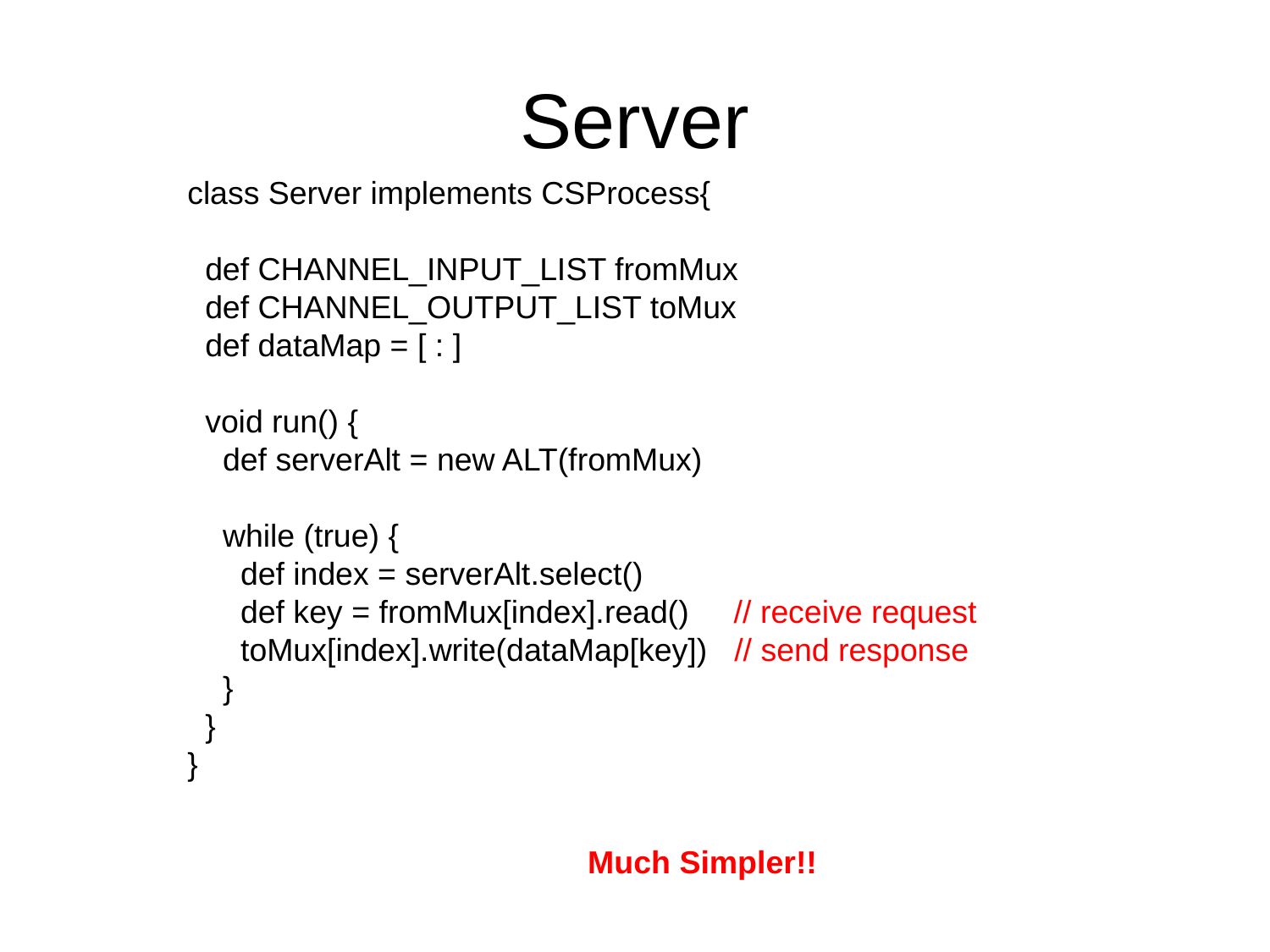

# Server
class Server implements CSProcess{
  def CHANNEL_INPUT_LIST fromMux
  def CHANNEL_OUTPUT_LIST toMux
  def dataMap = [ : ]
  void run() {
    def serverAlt = new ALT(fromMux)
    while (true) {
      def index = serverAlt.select()
      def key = fromMux[index].read()     // receive request
      toMux[index].write(dataMap[key])   // send response
    }
  }
}
Much Simpler!!